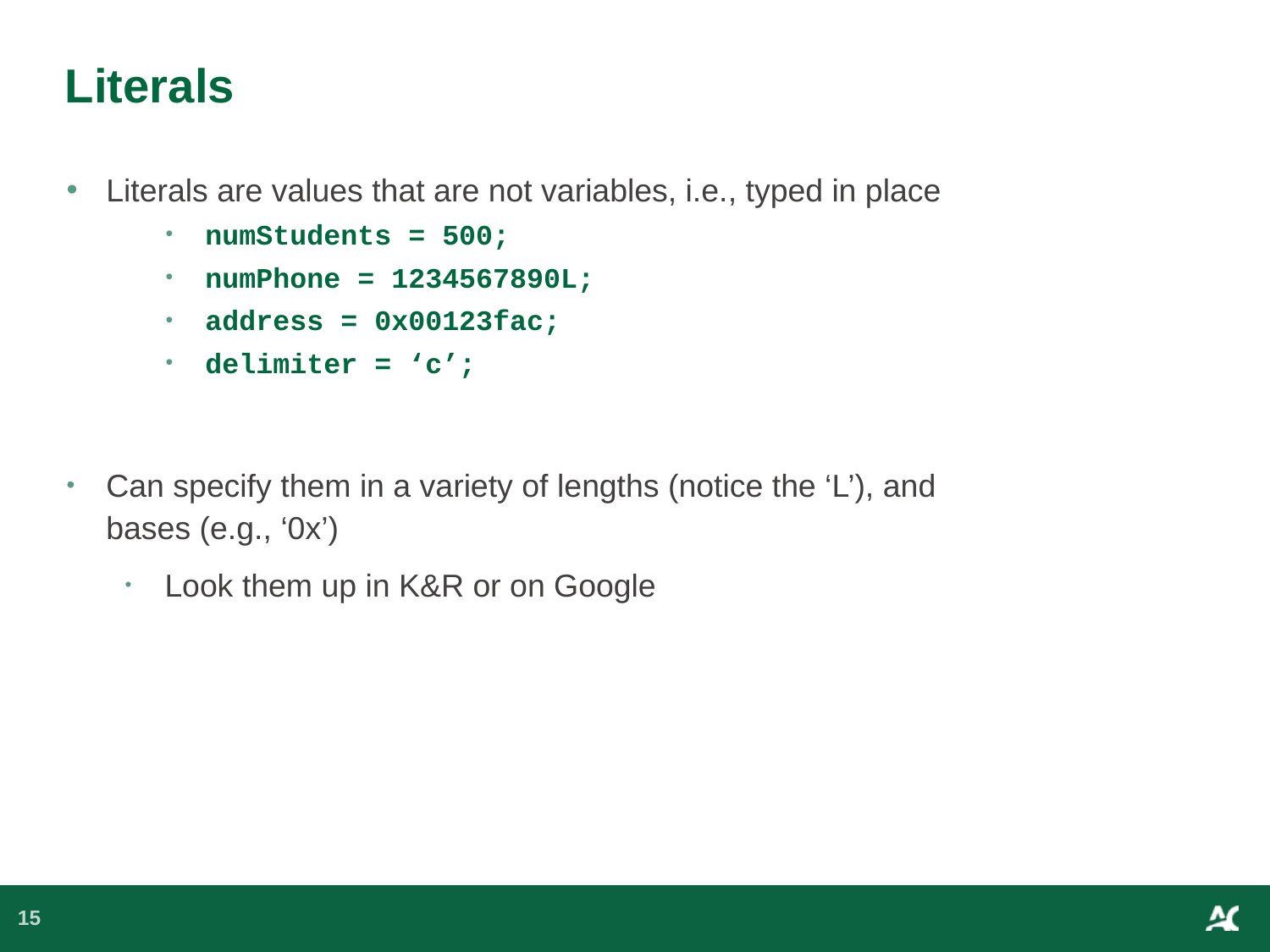

# Literals
Literals are values that are not variables, i.e., typed in place
numStudents = 500;
numPhone = 1234567890L;
address = 0x00123fac;
delimiter = ‘c’;

Can specify them in a variety of lengths (notice the ‘L’), and bases (e.g., ‘0x’)
Look them up in K&R or on Google
15